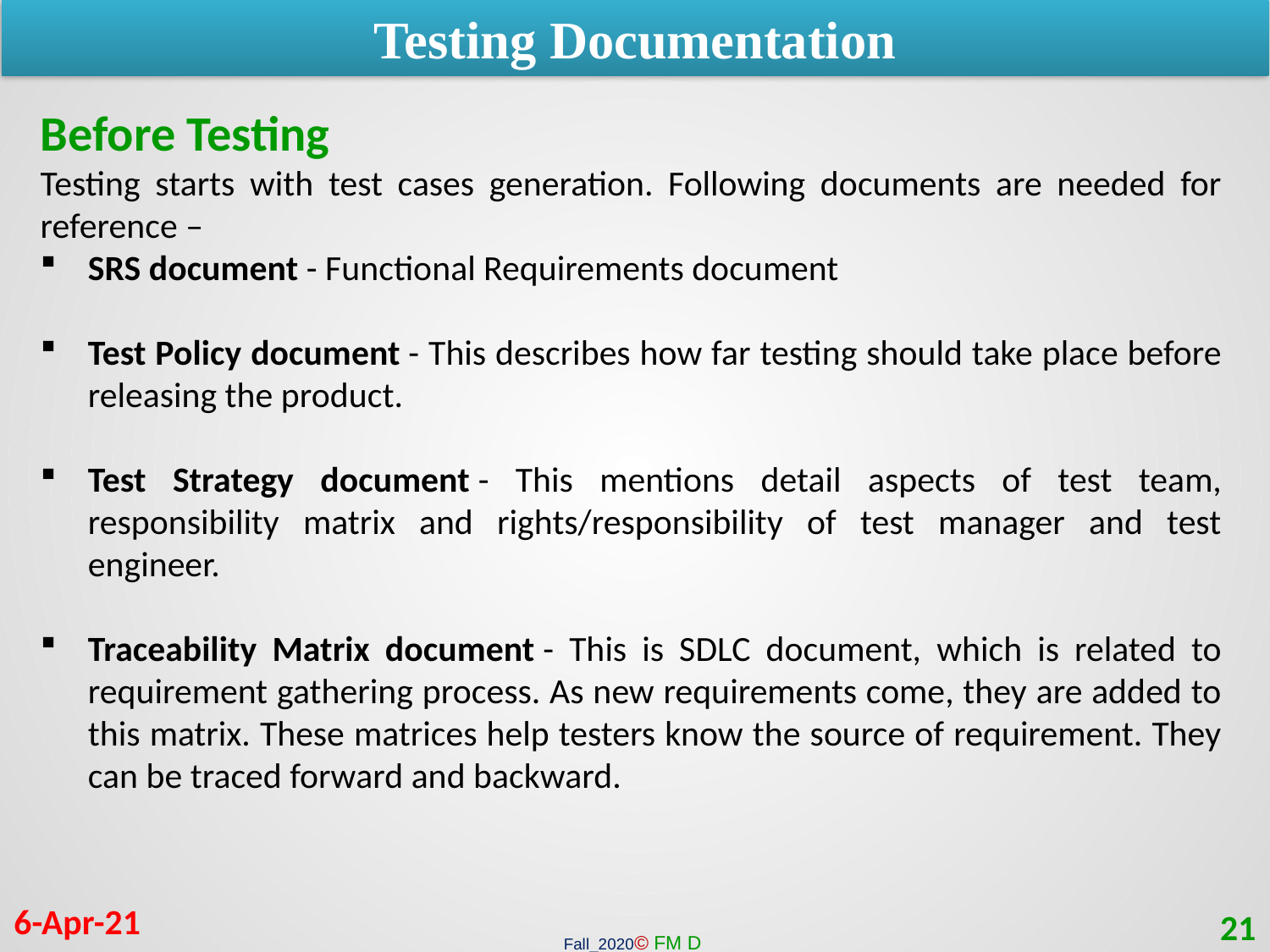

Testing Documentation
Before Testing
Testing starts with test cases generation. Following documents are needed for reference –
SRS document - Functional Requirements document

Test Policy document - This describes how far testing should take place before releasing the product.

Test Strategy document - This mentions detail aspects of test team, responsibility matrix and rights/responsibility of test manager and test engineer.

Traceability Matrix document - This is SDLC document, which is related to requirement gathering process. As new requirements come, they are added to this matrix. These matrices help testers know the source of requirement. They can be traced forward and backward.

6-Apr-21
21